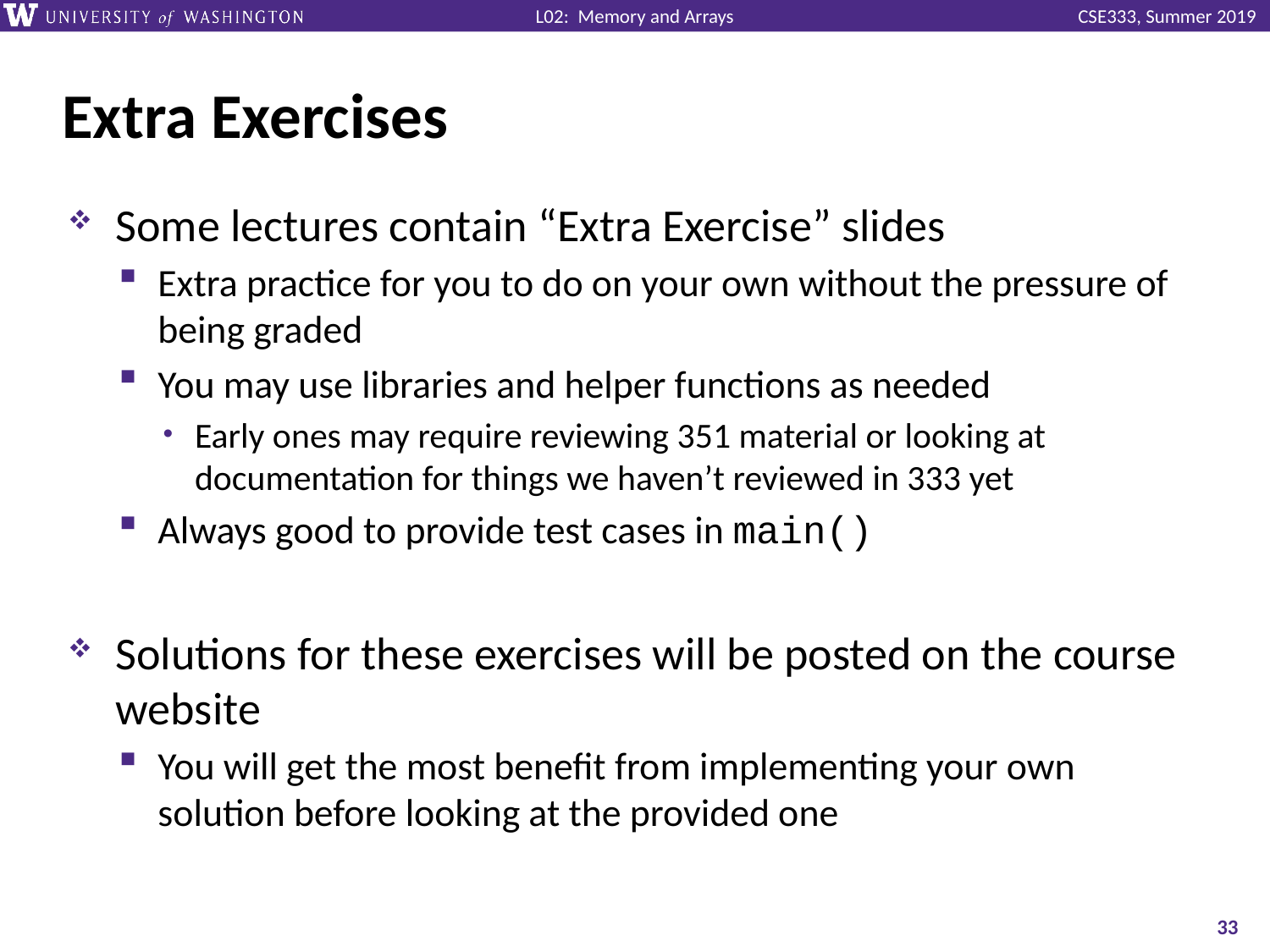

# Extra Exercises
Some lectures contain “Extra Exercise” slides
Extra practice for you to do on your own without the pressure of being graded
You may use libraries and helper functions as needed
Early ones may require reviewing 351 material or looking at documentation for things we haven’t reviewed in 333 yet
Always good to provide test cases in main()

Solutions for these exercises will be posted on the course website
You will get the most benefit from implementing your own solution before looking at the provided one
33